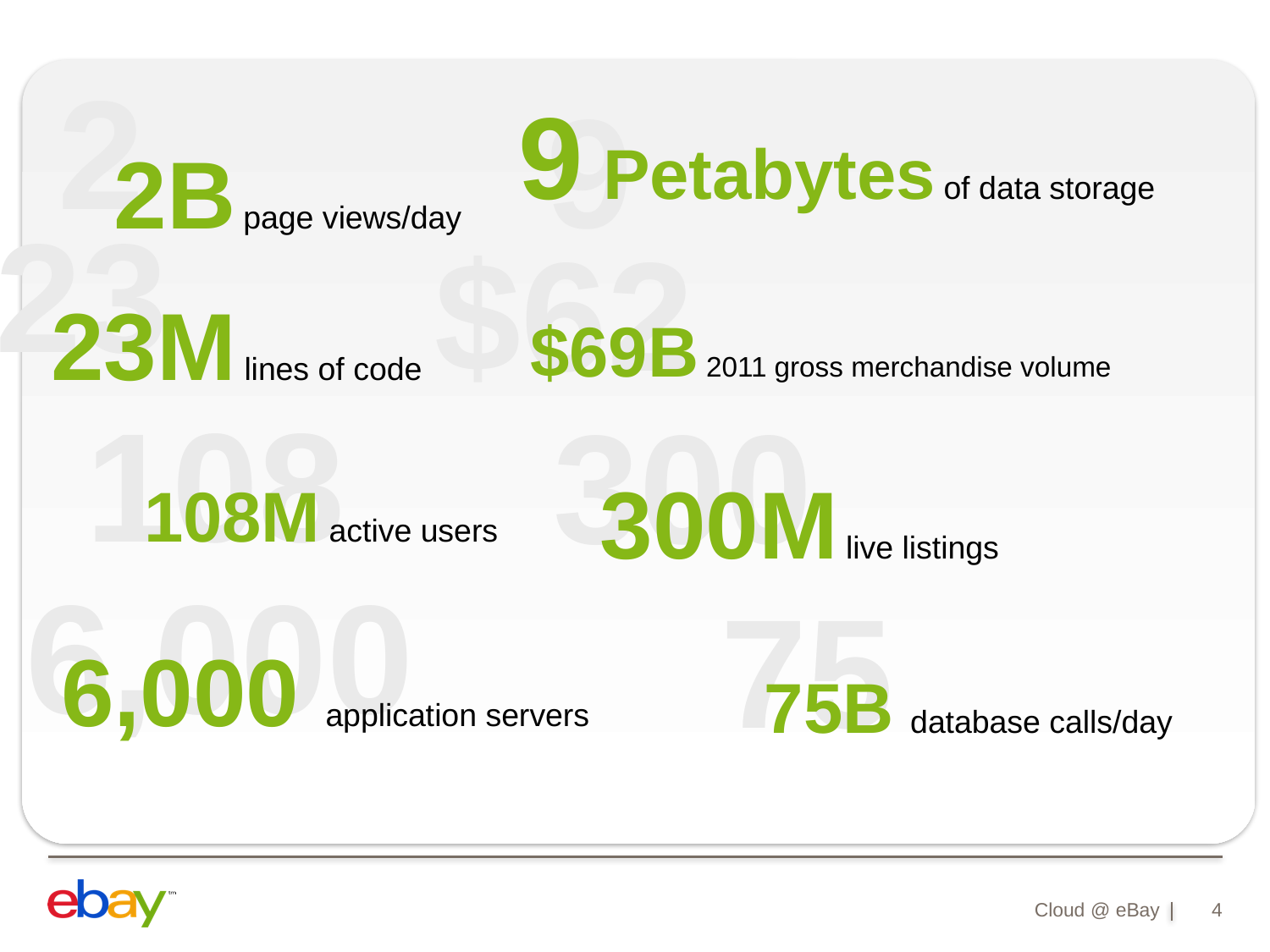

2
2B page views/day

9
9 Petabytes of data storage
23
23M lines of code
$62
$69B 2011 gross merchandise volume
108
108M active users
300
300M live listings
6,000
6,000 application servers
75
75B  database calls/day
Cloud @ eBay
4